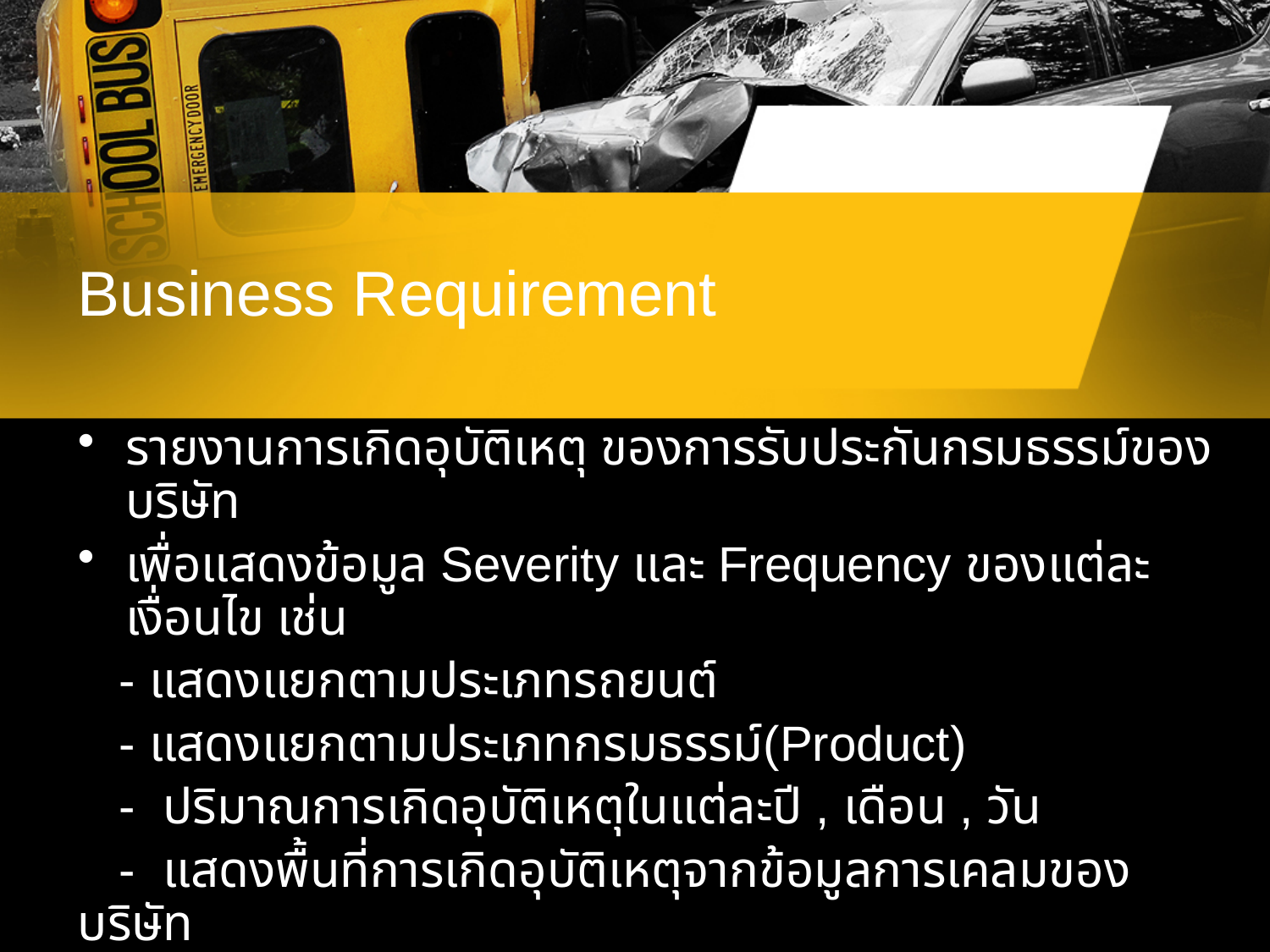

# Business Requirement
รายงานการเกิดอุบัติเหตุ ของการรับประกันกรมธรรม์ของบริษัท
เพื่อแสดงข้อมูล Severity และ Frequency ของแต่ละเงื่อนไข เช่น
   - แสดงแยกตามประเภทรถยนต์
   - แสดงแยกตามประเภทกรมธรรม์(Product)
   -  ปริมาณการเกิดอุบัติเหตุในแต่ละปี , เดือน , วัน
   -  แสดงพื้นที่การเกิดอุบัติเหตุจากข้อมูลการเคลมของบริษัท
เพื่อใช้ประกอบการตัดสินใจและกำหนดนโยบายสำหรับการออกผลิตภัณท์ใหม่ และการพิจารณาการรับประกันงานแต่ละกลุ่มของตัวแทน